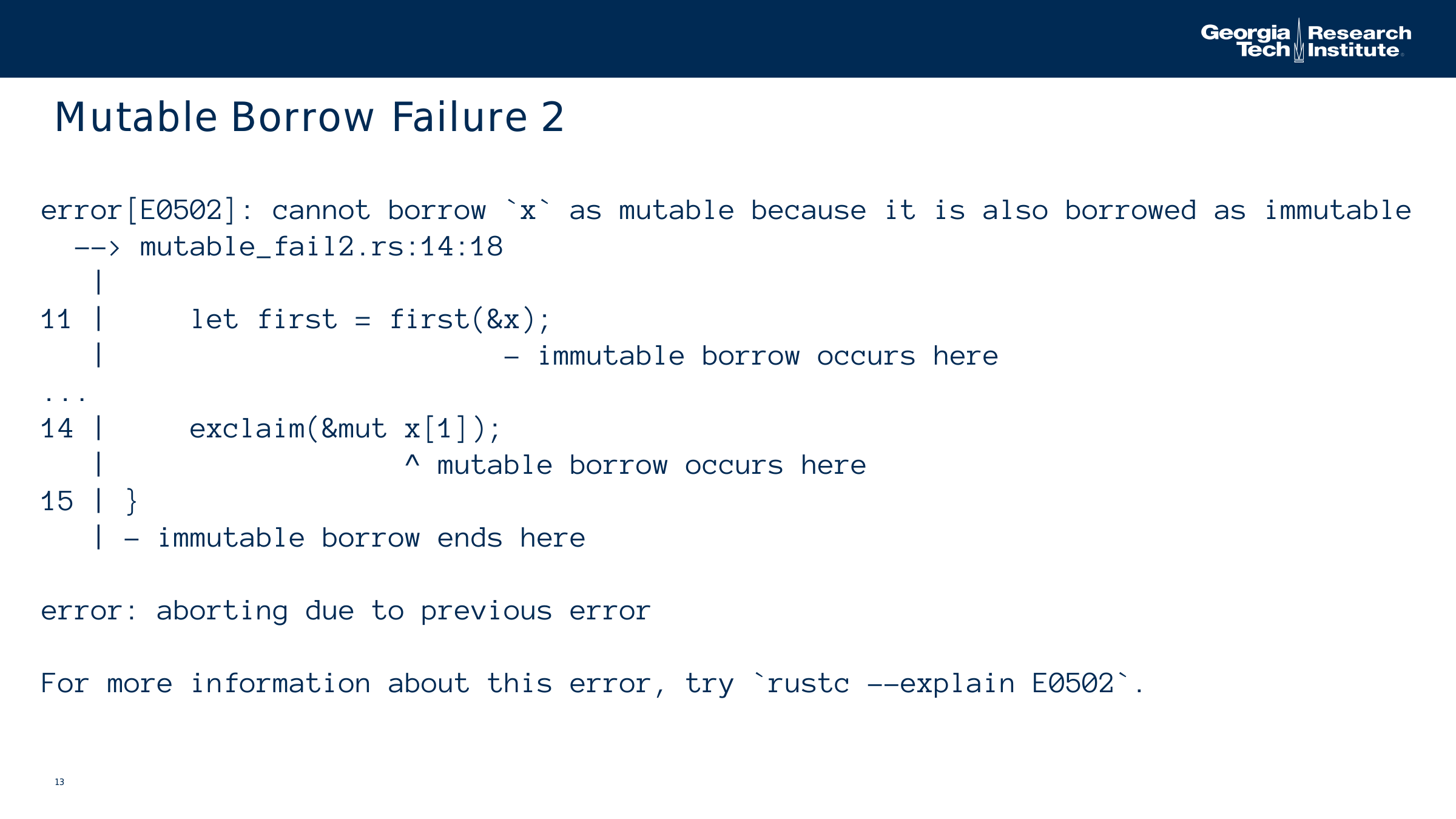

# Mutable Borrow Failure 2
error[E0502]: cannot borrow `x` as mutable because it is also borrowed as immutable
  --> mutable_fail2.rs:14:18
   |
11 |     let first = first(&x);
   |                        - immutable borrow occurs here
...
14 |     exclaim(&mut x[1]);
   |                  ^ mutable borrow occurs here
15 | }
   | - immutable borrow ends here
error: aborting due to previous error
For more information about this error, try `rustc --explain E0502`.